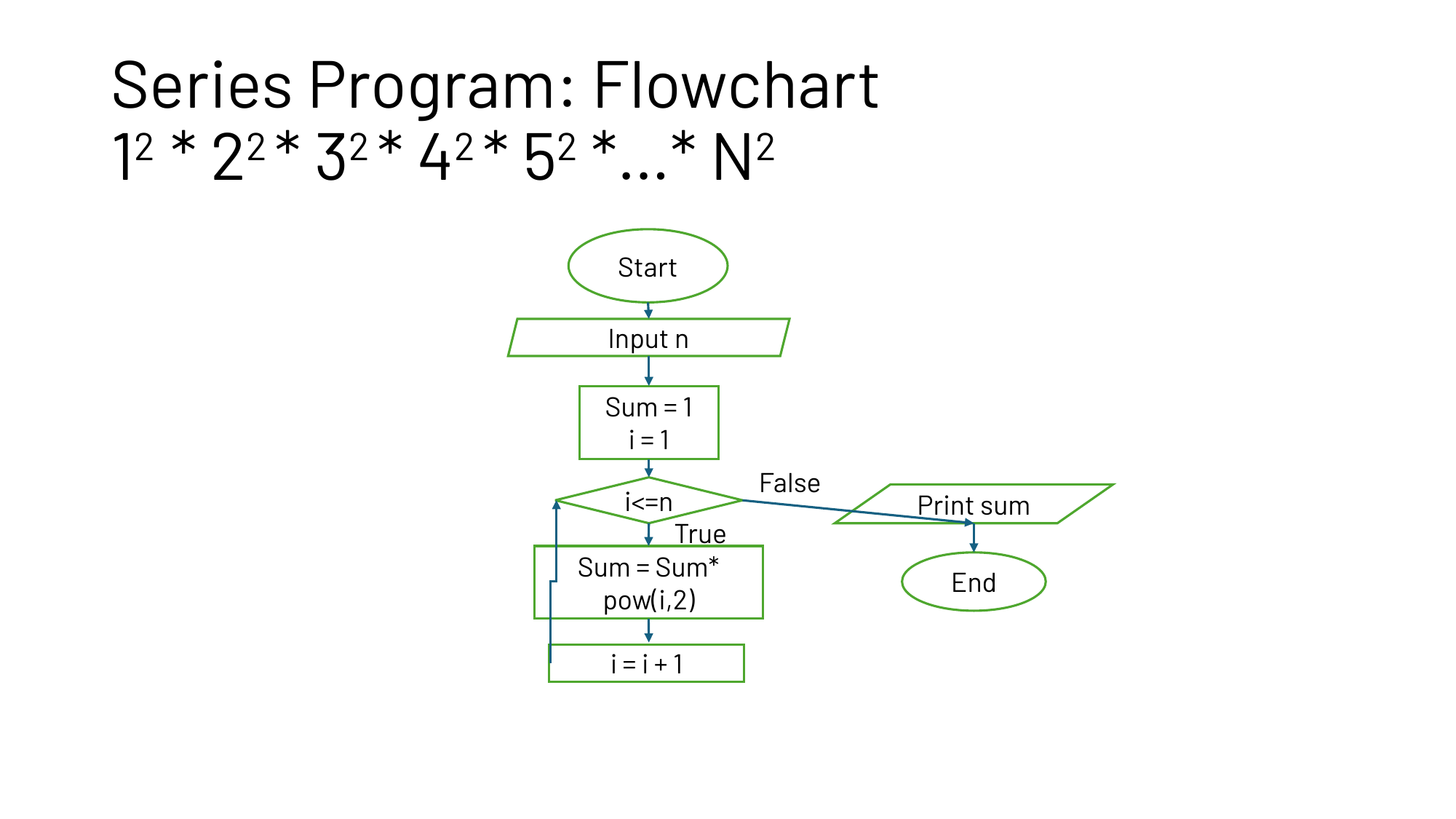

# Series Program: Flowchart 12  * 22 * 32 * 42 * 52 *…* N2
Start
Input n
Sum = 1
i = 1
False
i<=n
Print sum
True
Sum = Sum* pow(i,2)
End
i = i + 1